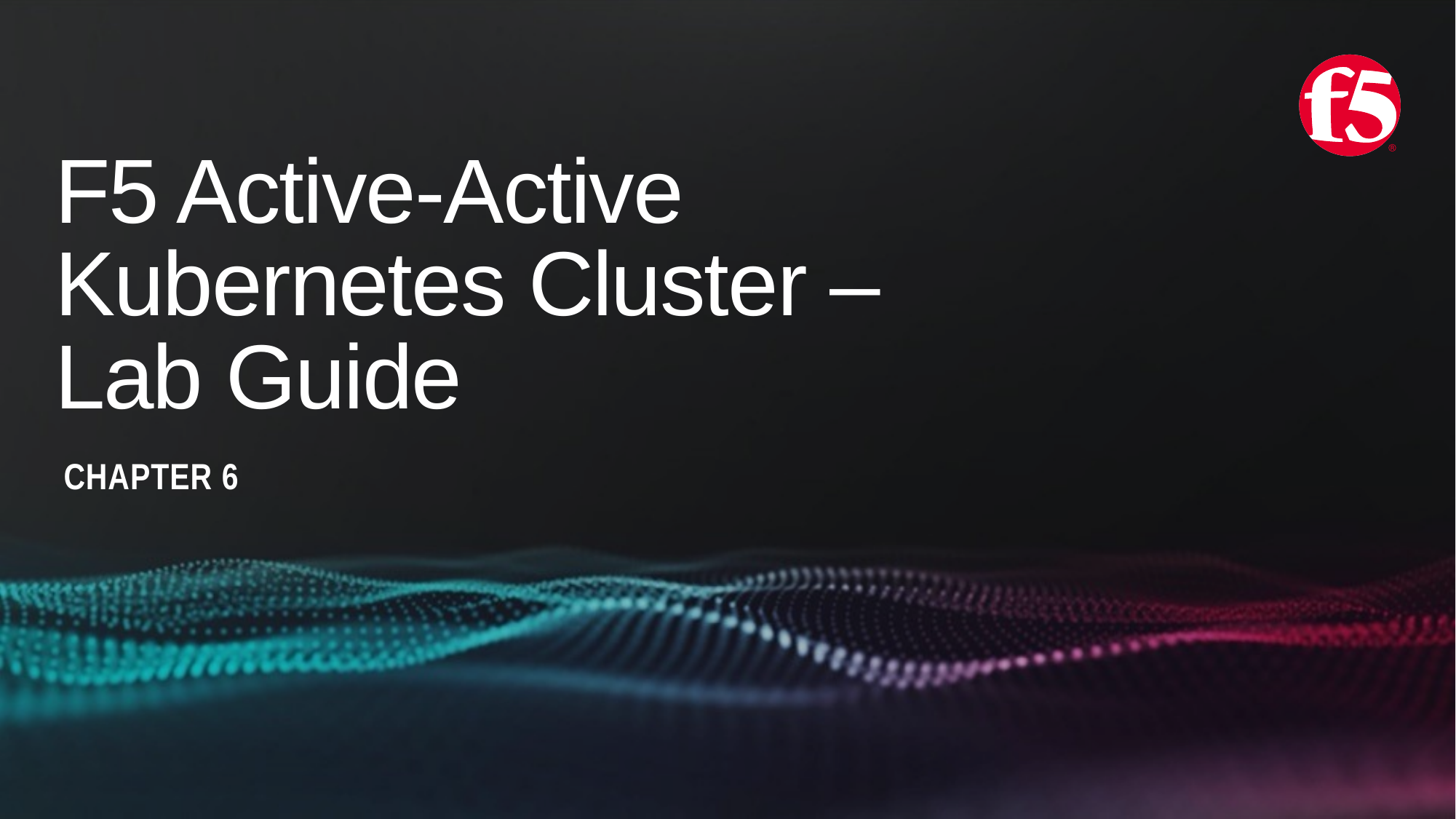

# F5 Active-Active Kubernetes Cluster – Lab Guide
 Chapter 6